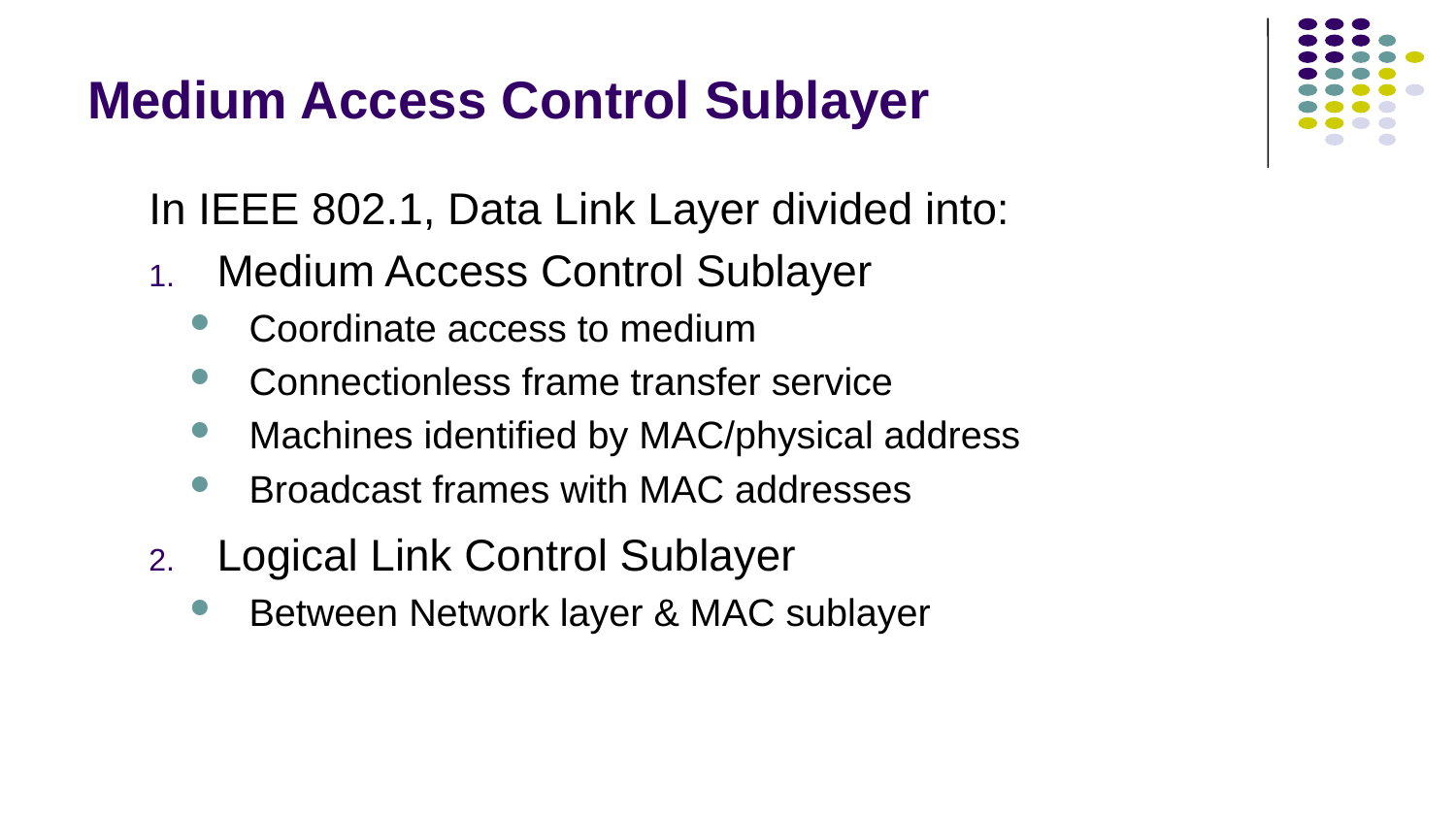

# Medium Access Control Sublayer
In IEEE 802.1, Data Link Layer divided into:
Medium Access Control Sublayer
Coordinate access to medium
Connectionless frame transfer service
Machines identified by MAC/physical address
Broadcast frames with MAC addresses
Logical Link Control Sublayer
Between Network layer & MAC sublayer